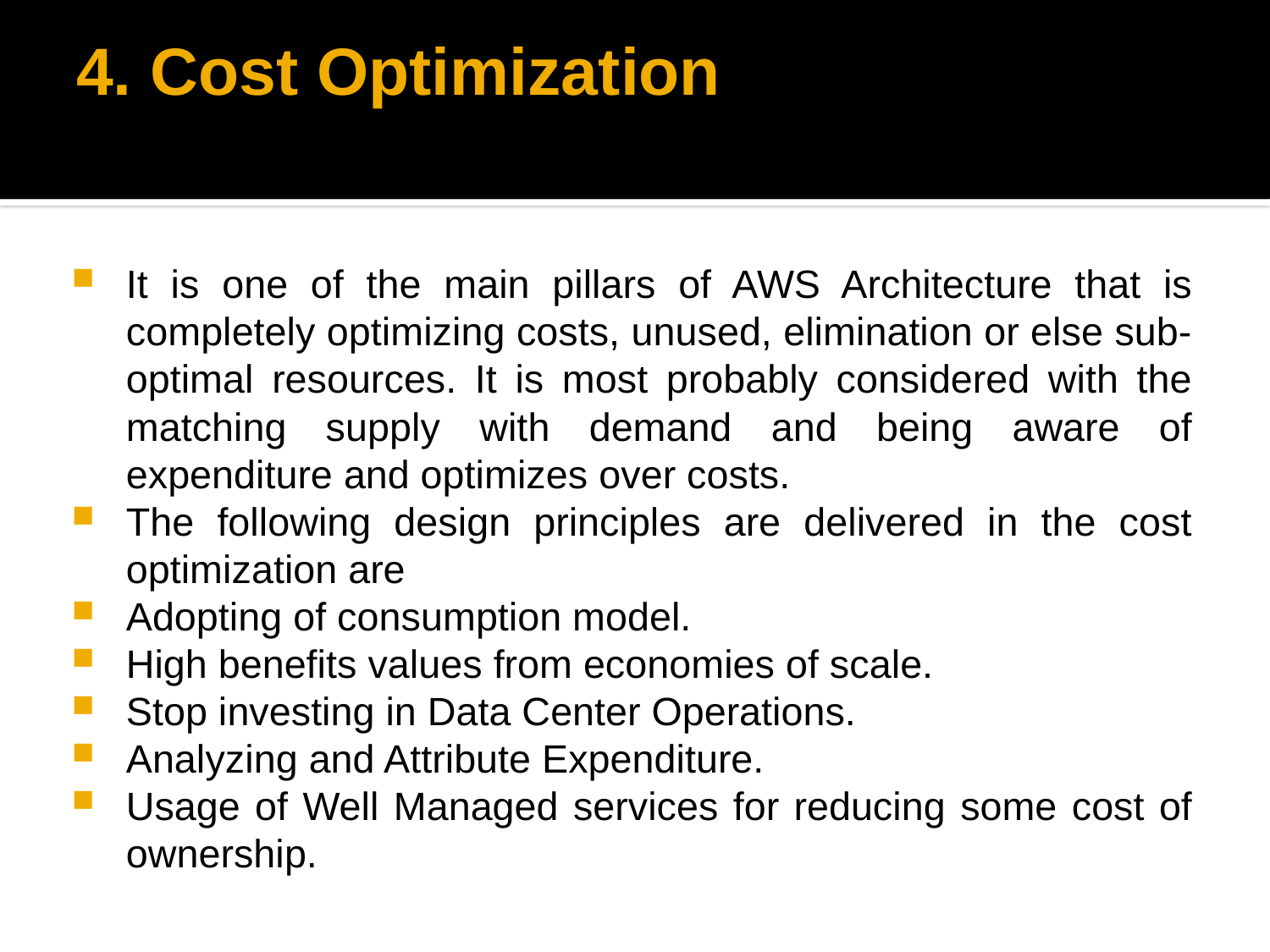

# 4. Cost Optimization
It is one of the main pillars of AWS Architecture that is completely optimizing costs, unused, elimination or else sub-optimal resources. It is most probably considered with the matching supply with demand and being aware of expenditure and optimizes over costs.
The following design principles are delivered in the cost optimization are
Adopting of consumption model.
High benefits values from economies of scale.
Stop investing in Data Center Operations.
Analyzing and Attribute Expenditure.
Usage of Well Managed services for reducing some cost of ownership.